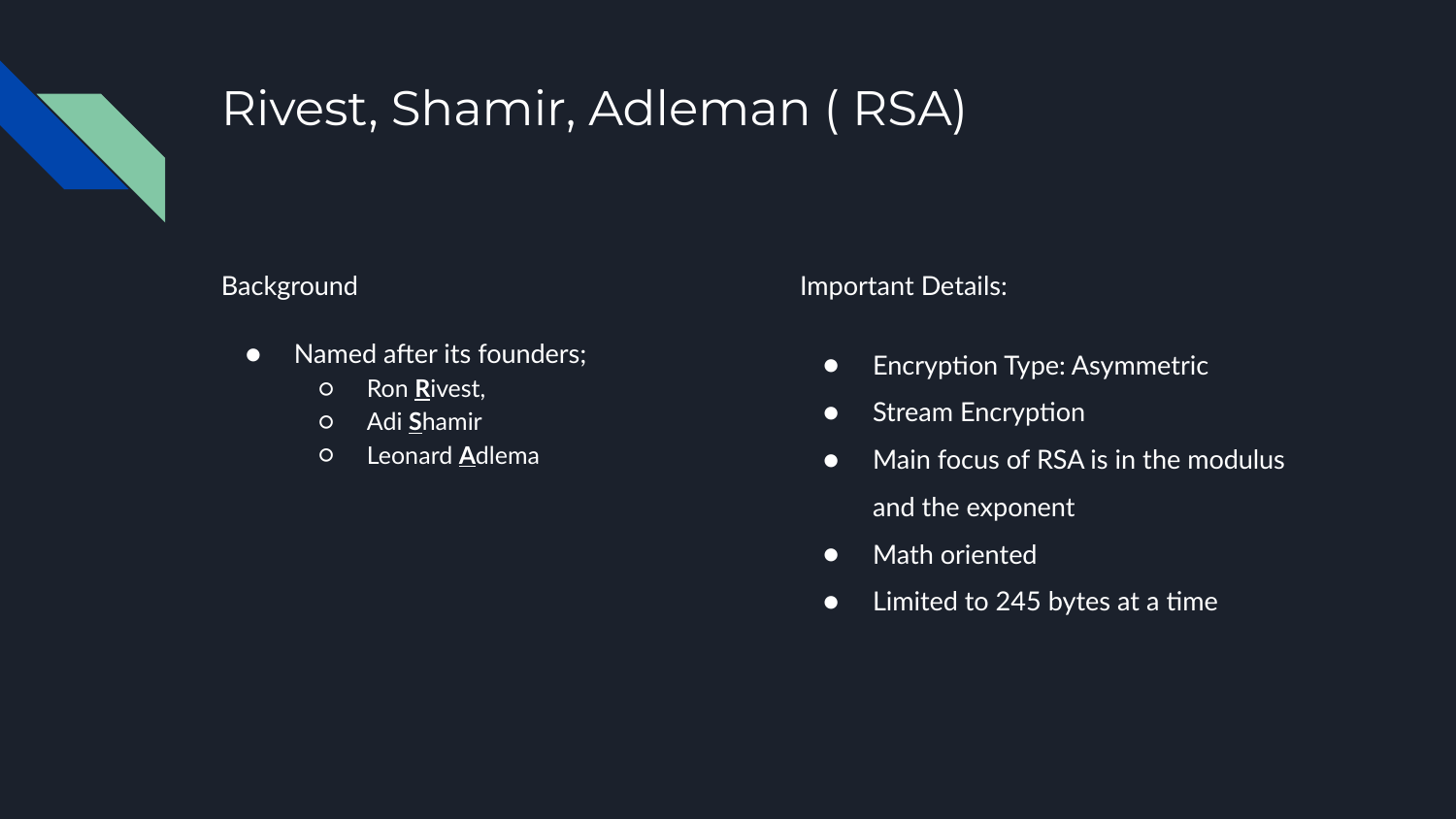

# Rivest, Shamir, Adleman ( RSA)
Background
Named after its founders;
Ron Rivest,
Adi Shamir
Leonard Adlema

Important Details:
Encryption Type: Asymmetric
Stream Encryption
Main focus of RSA is in the modulus and the exponent
Math oriented
Limited to 245 bytes at a time